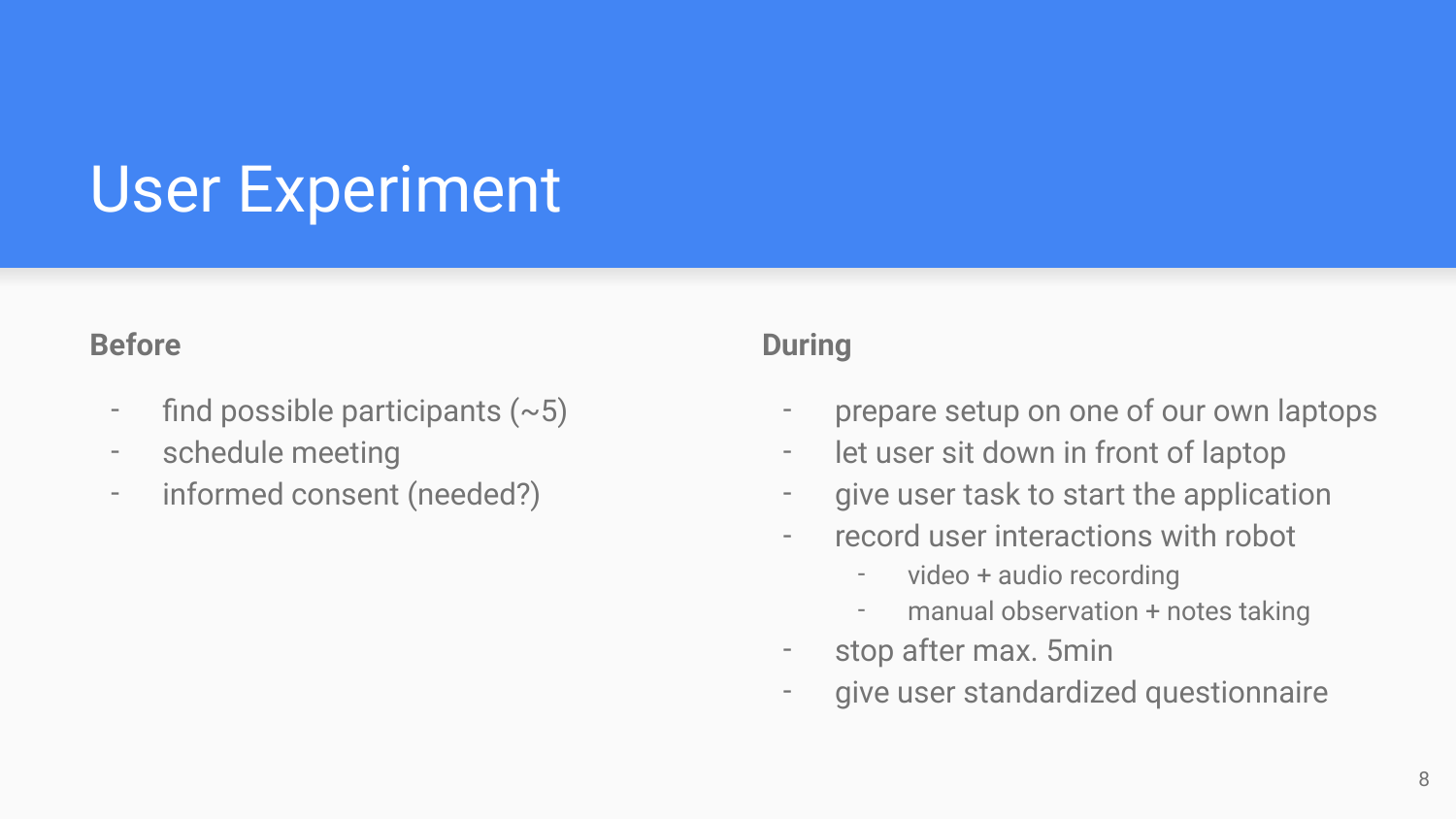

# User Experiment
Before
find possible participants (~5)
schedule meeting
informed consent (needed?)

During
prepare setup on one of our own laptops
let user sit down in front of laptop
give user task to start the application
record user interactions with robot
video + audio recording
manual observation + notes taking
stop after max. 5min
give user standardized questionnaire
8